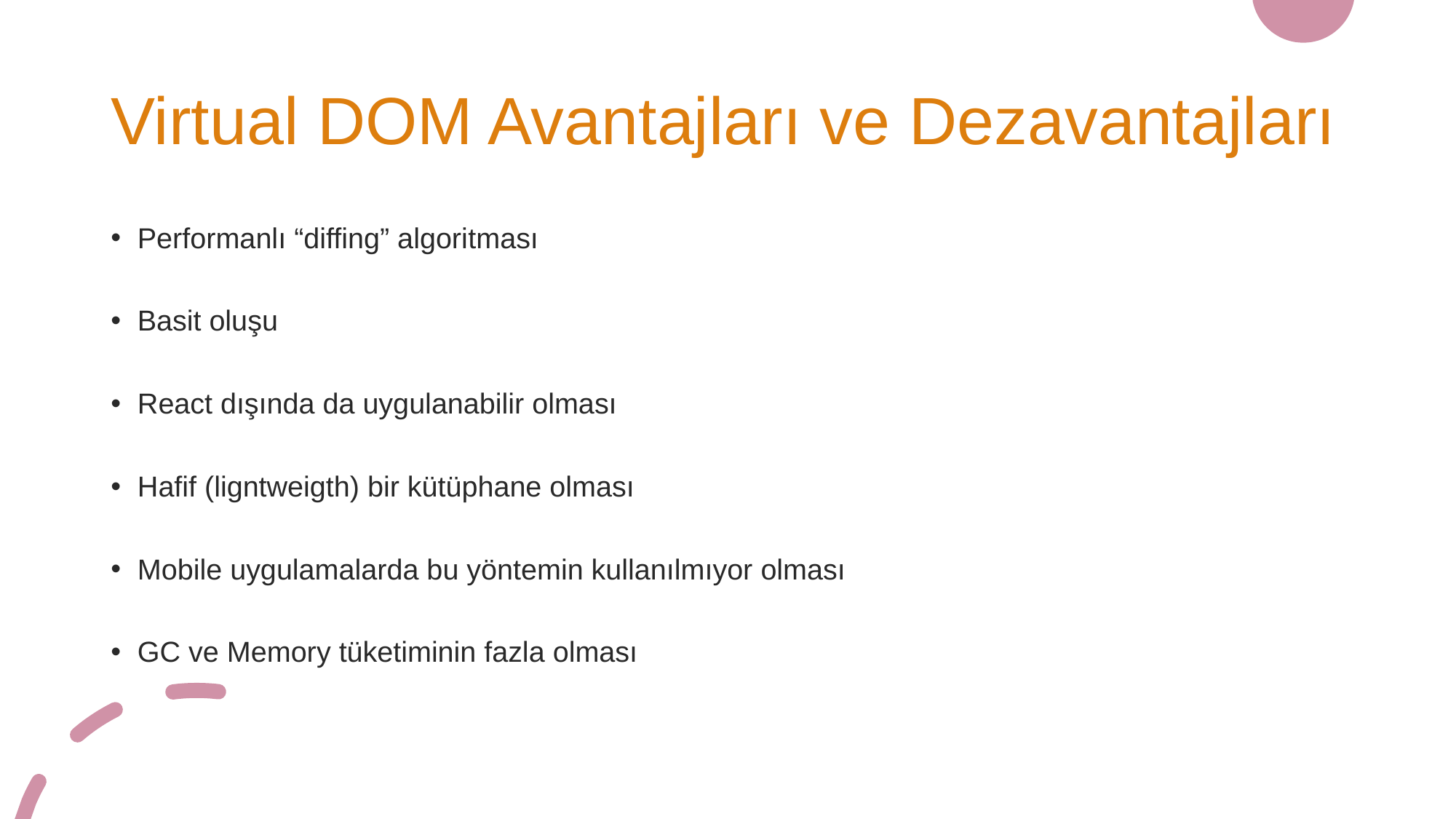

# Virtual DOM Avantajları ve Dezavantajları
Performanlı “diffing” algoritması

Basit oluşu

React dışında da uygulanabilir olması

Hafif (ligntweigth) bir kütüphane olması

Mobile uygulamalarda bu yöntemin kullanılmıyor olması

GC ve Memory tüketiminin fazla olması